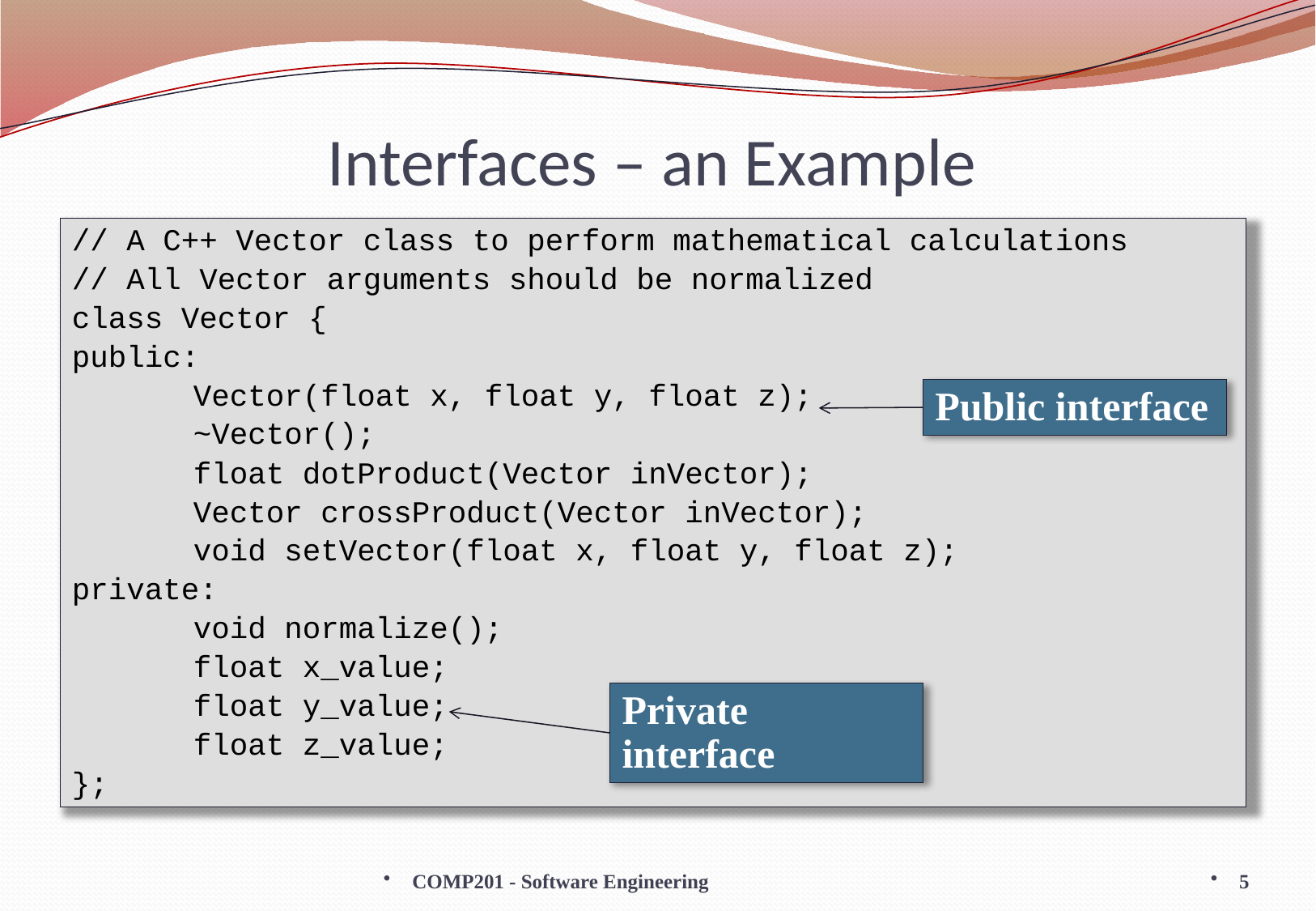

# Interfaces – an Example
// A C++ Vector class to perform mathematical calculations
// All Vector arguments should be normalized
class Vector {
public:
	Vector(float x, float y, float z);
	~Vector();
	float dotProduct(Vector inVector);
	Vector crossProduct(Vector inVector);
	void setVector(float x, float y, float z);
private:
	void normalize();
	float x_value;
	float y_value;
	float z_value;
};
Public interface
Private interface
COMP201 - Software Engineering
5